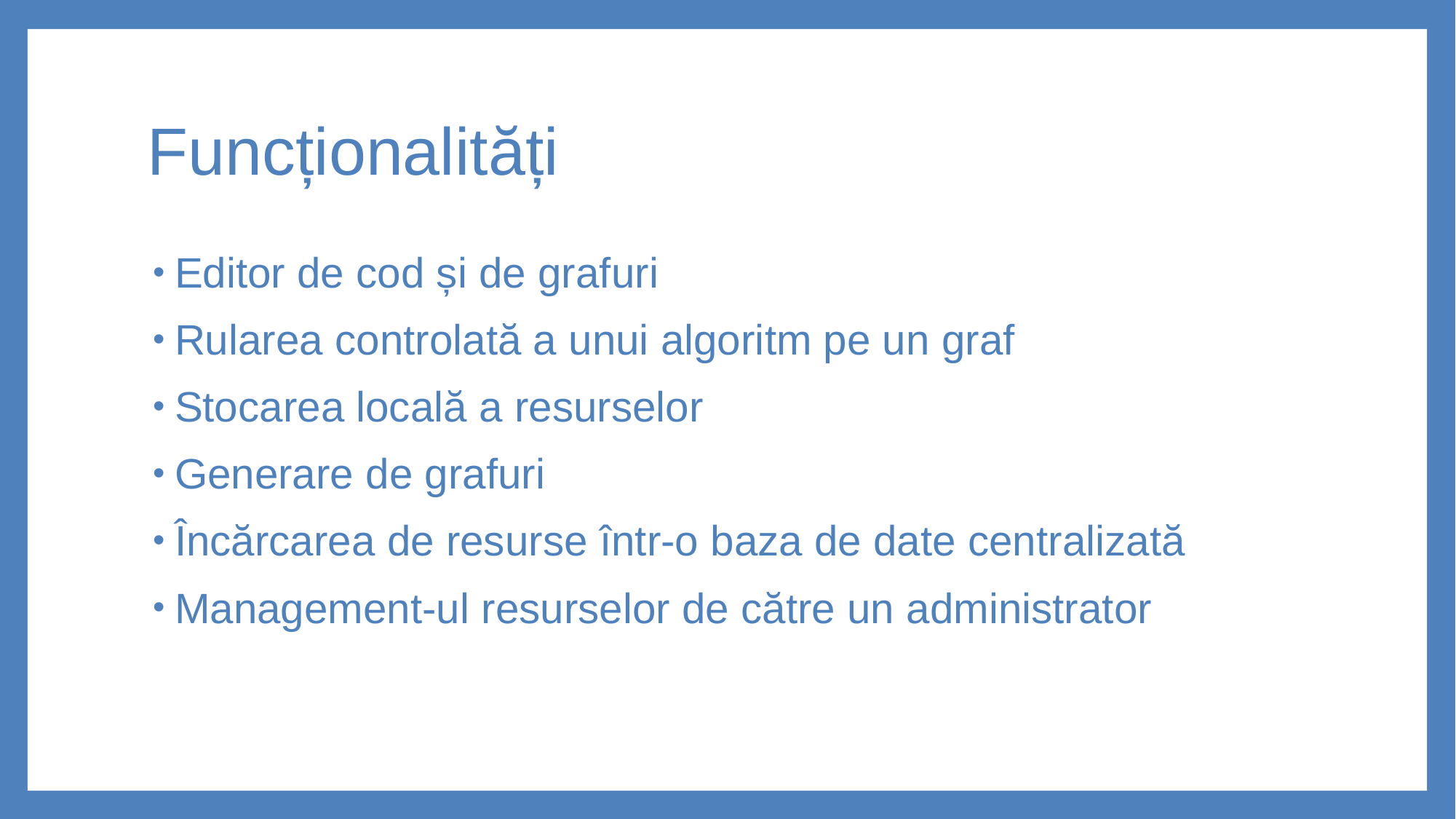

# Funcționalități
Editor de cod și de grafuri
Rularea controlată a unui algoritm pe un graf
Stocarea locală a resurselor
Generare de grafuri
Încărcarea de resurse într-o baza de date centralizată
Management-ul resurselor de către un administrator